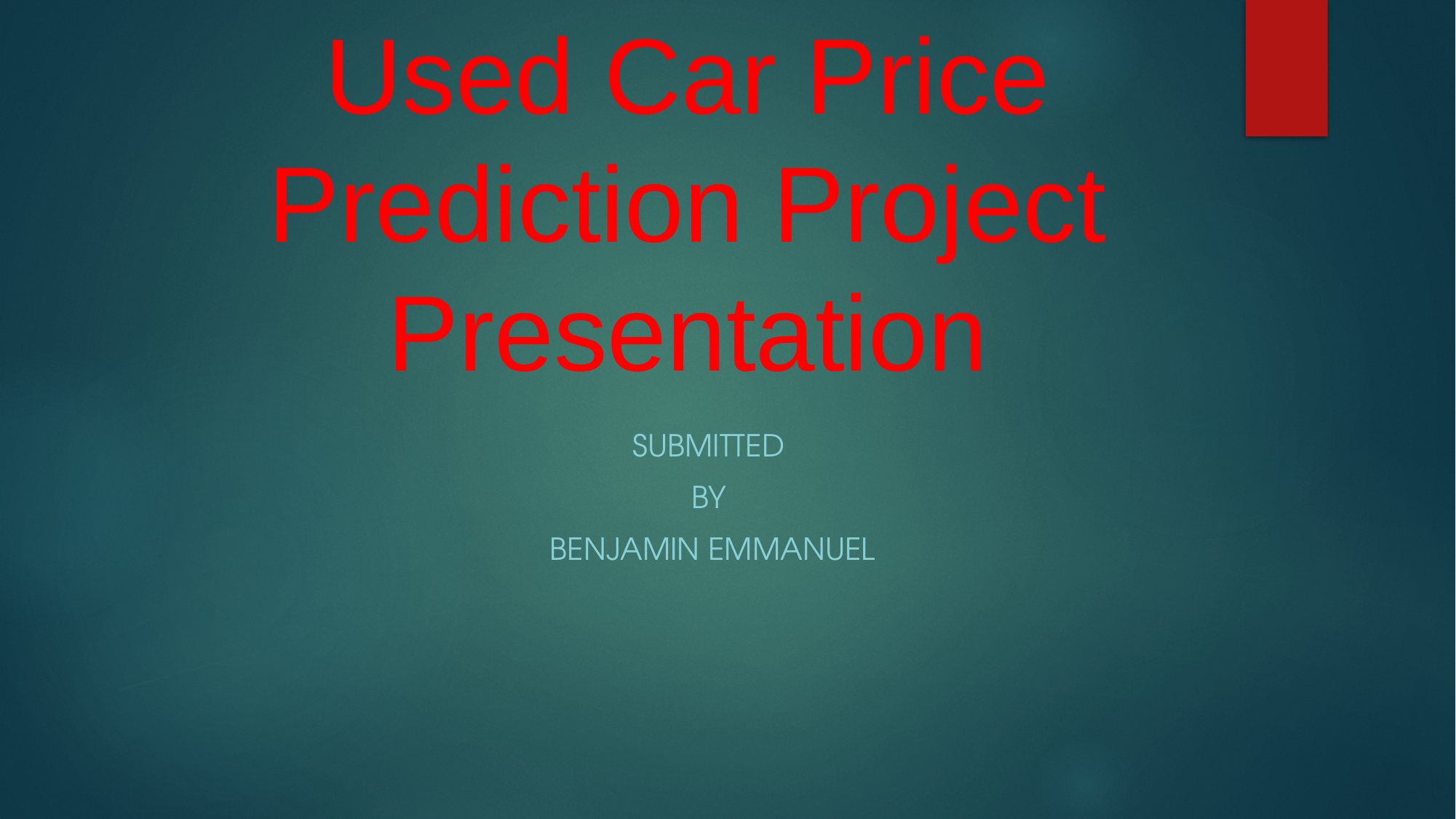

# Used Car Price Prediction Project Presentation
Submitted
by
Benjamin emmanuel